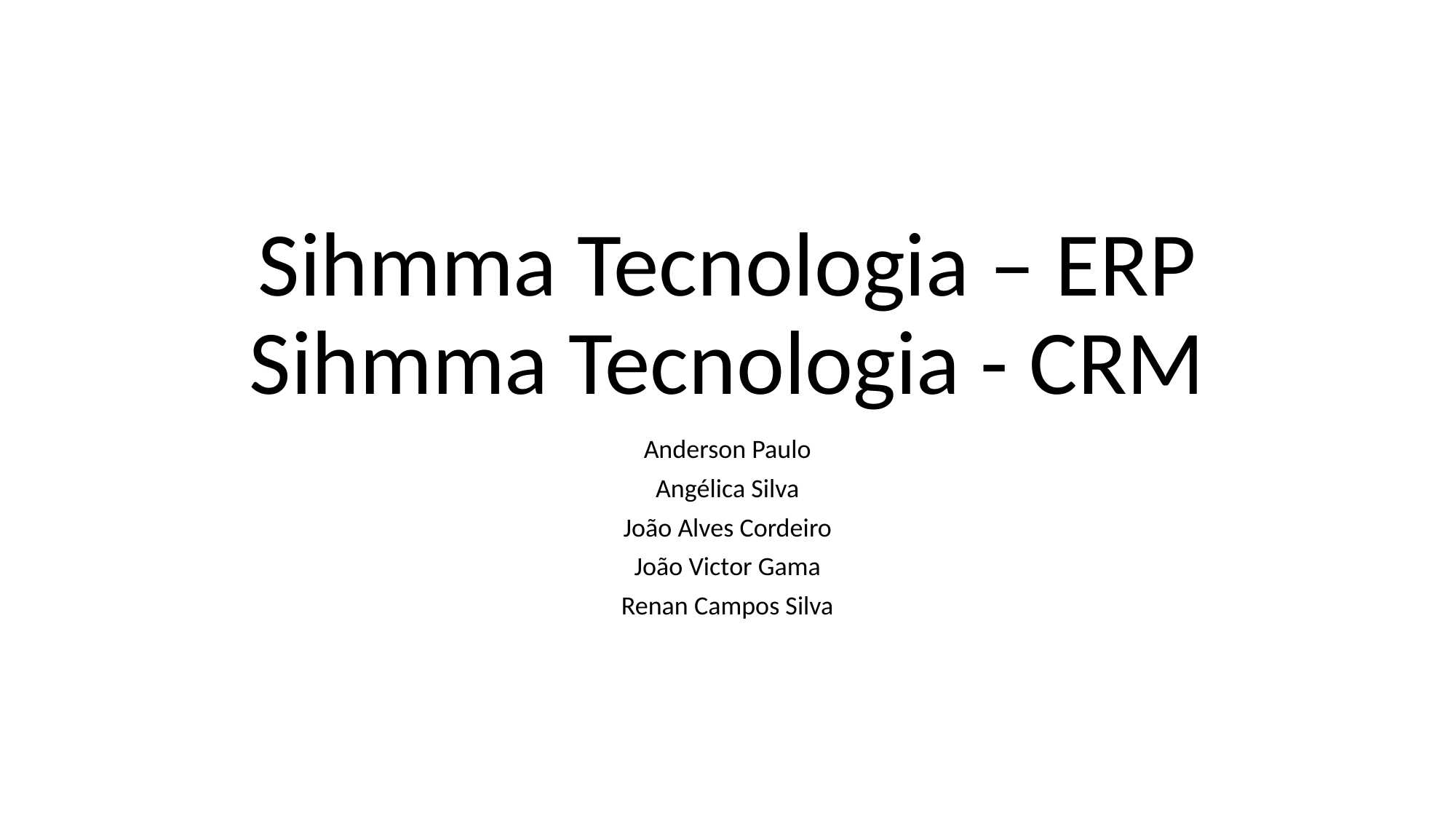

# Sihmma Tecnologia – ERP Sihmma Tecnologia - CRM
Anderson Paulo
Angélica Silva
João Alves Cordeiro
João Victor Gama
Renan Campos Silva